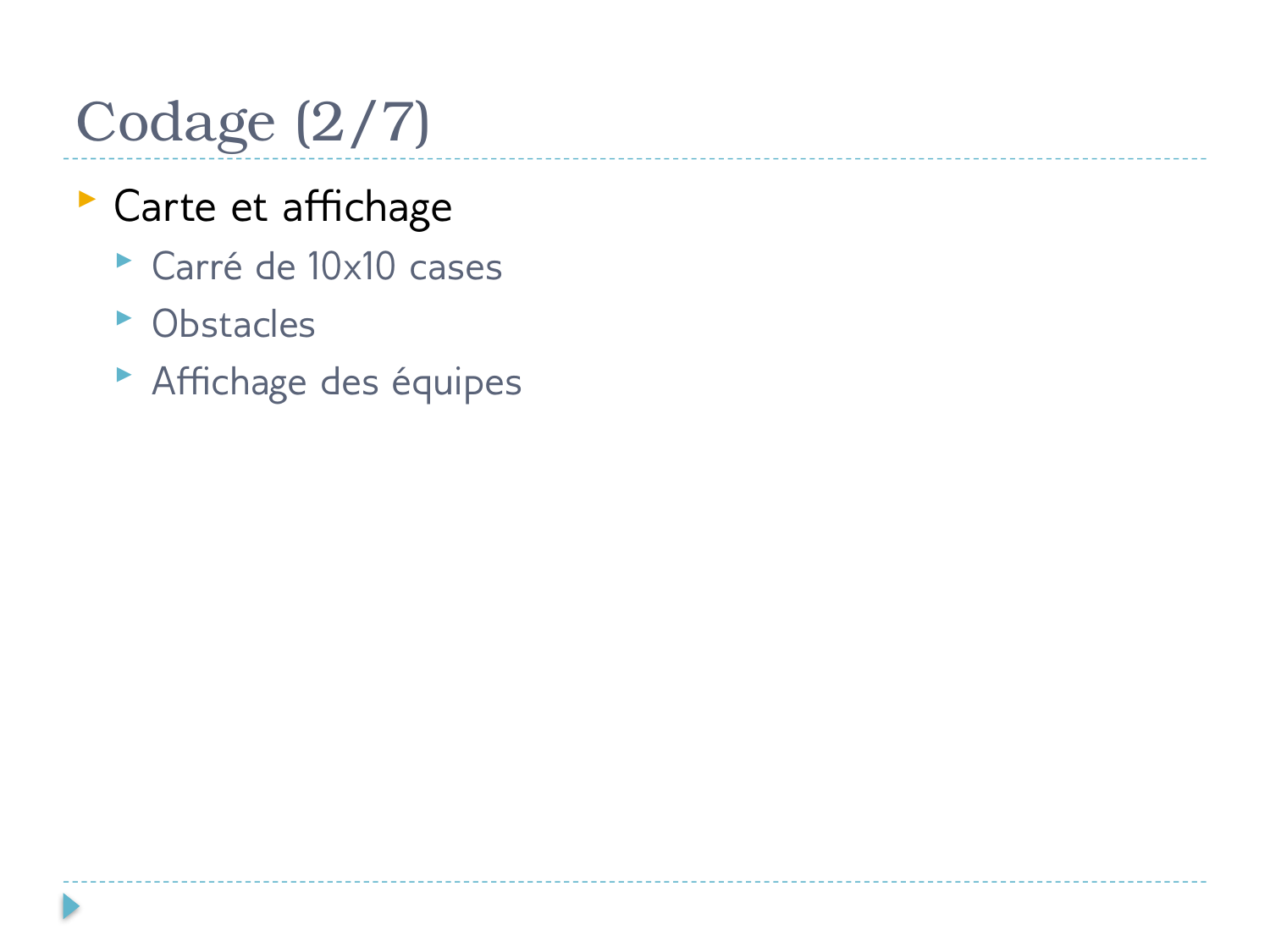

# Codage (2/7)
Carte et affichage
Carré de 10x10 cases
Obstacles
Affichage des équipes